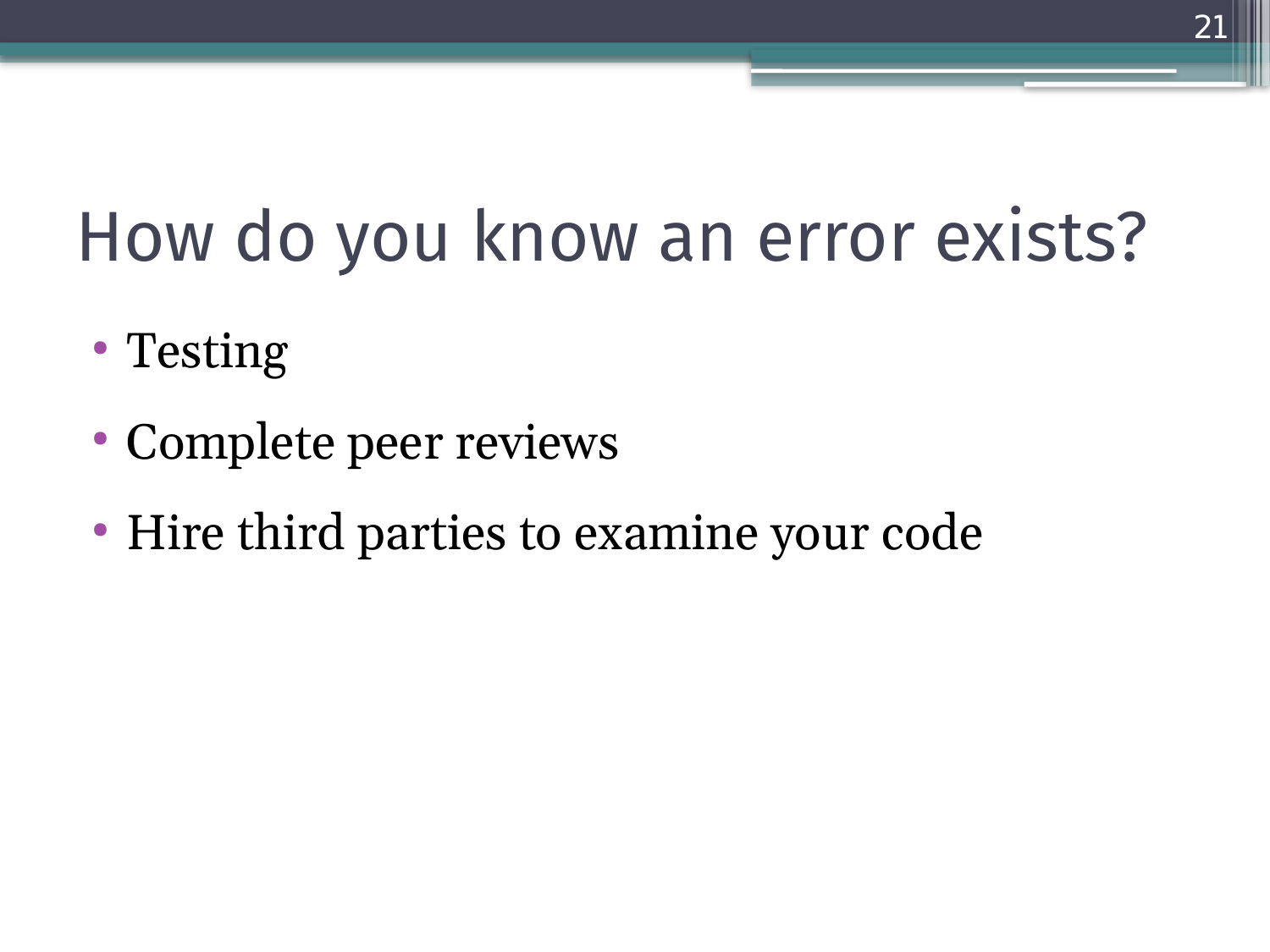

21
# How do you know an error exists?
Testing
Complete peer reviews
Hire third parties to examine your code